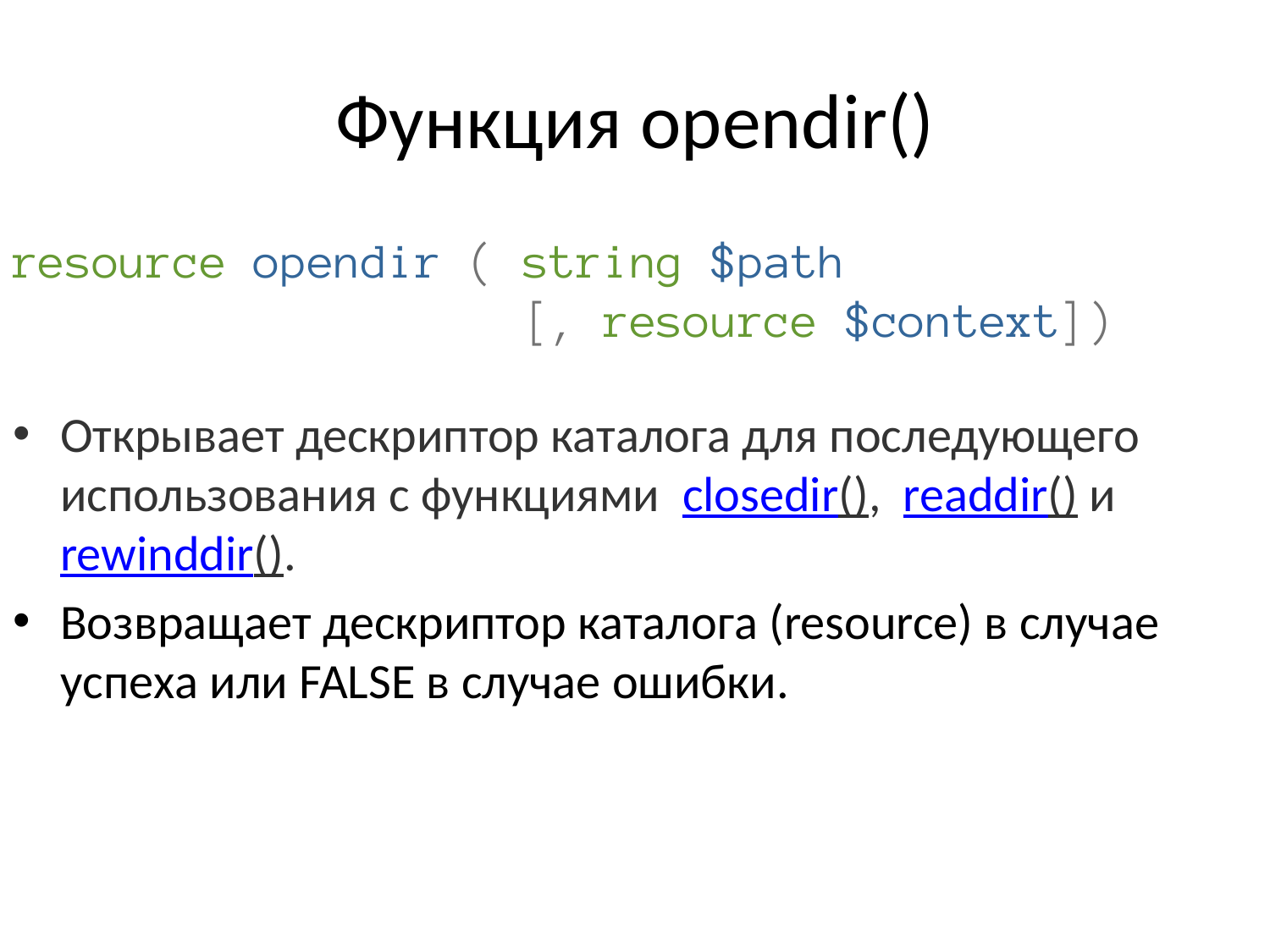

# Функция opendir()

resource opendir ( string $path
                   [, resource $context])

Открывает дескриптор каталога для последующего использования c функциями  closedir(),  readdir() и rewinddir().
Возвращает дескриптор каталога (resource) в случае успеха или FALSE в случае ошибки.